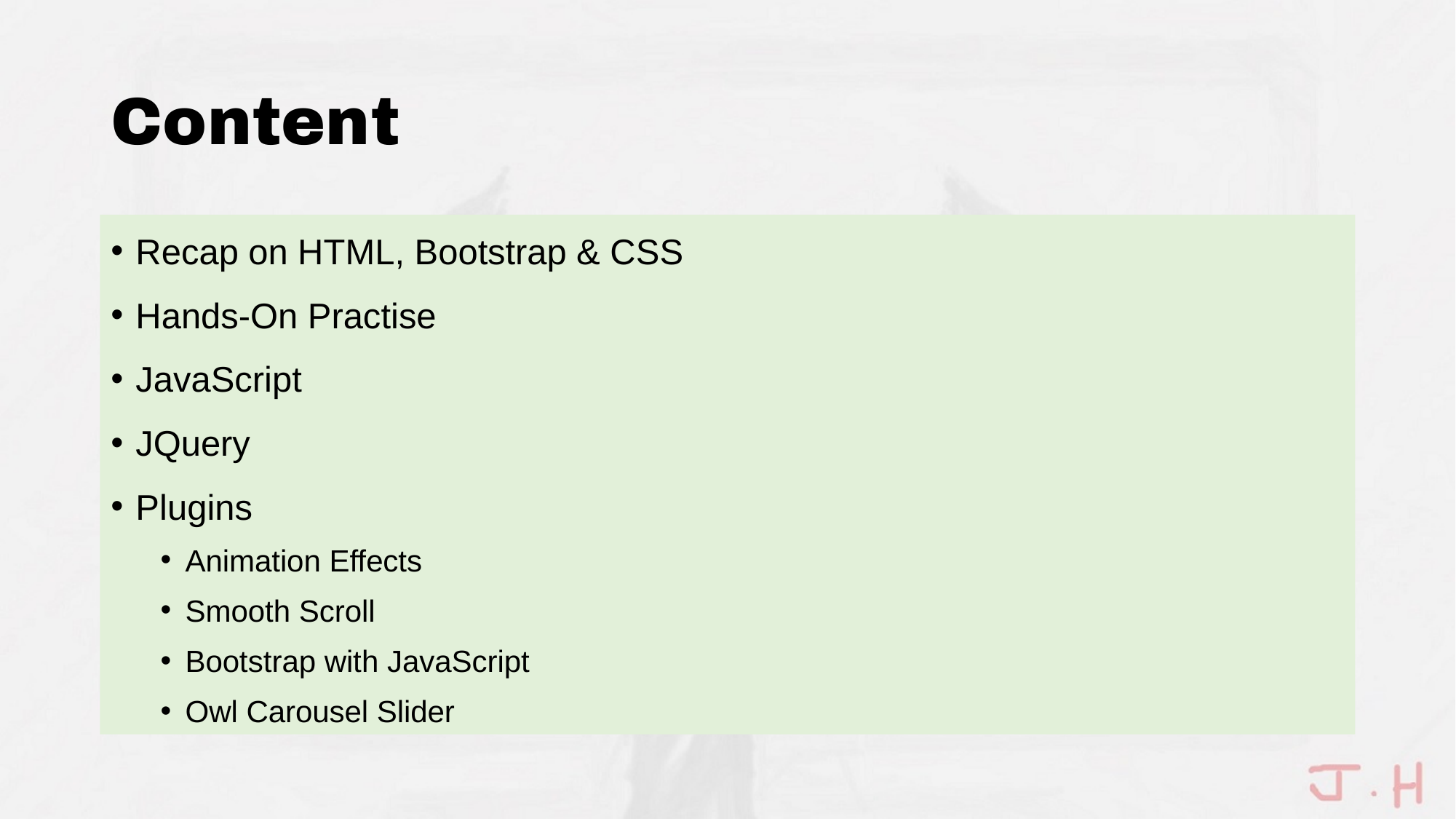

# Content
Recap on HTML, Bootstrap & CSS
Hands-On Practise
JavaScript
JQuery
Plugins
Animation Effects
Smooth Scroll
Bootstrap with JavaScript
Owl Carousel Slider